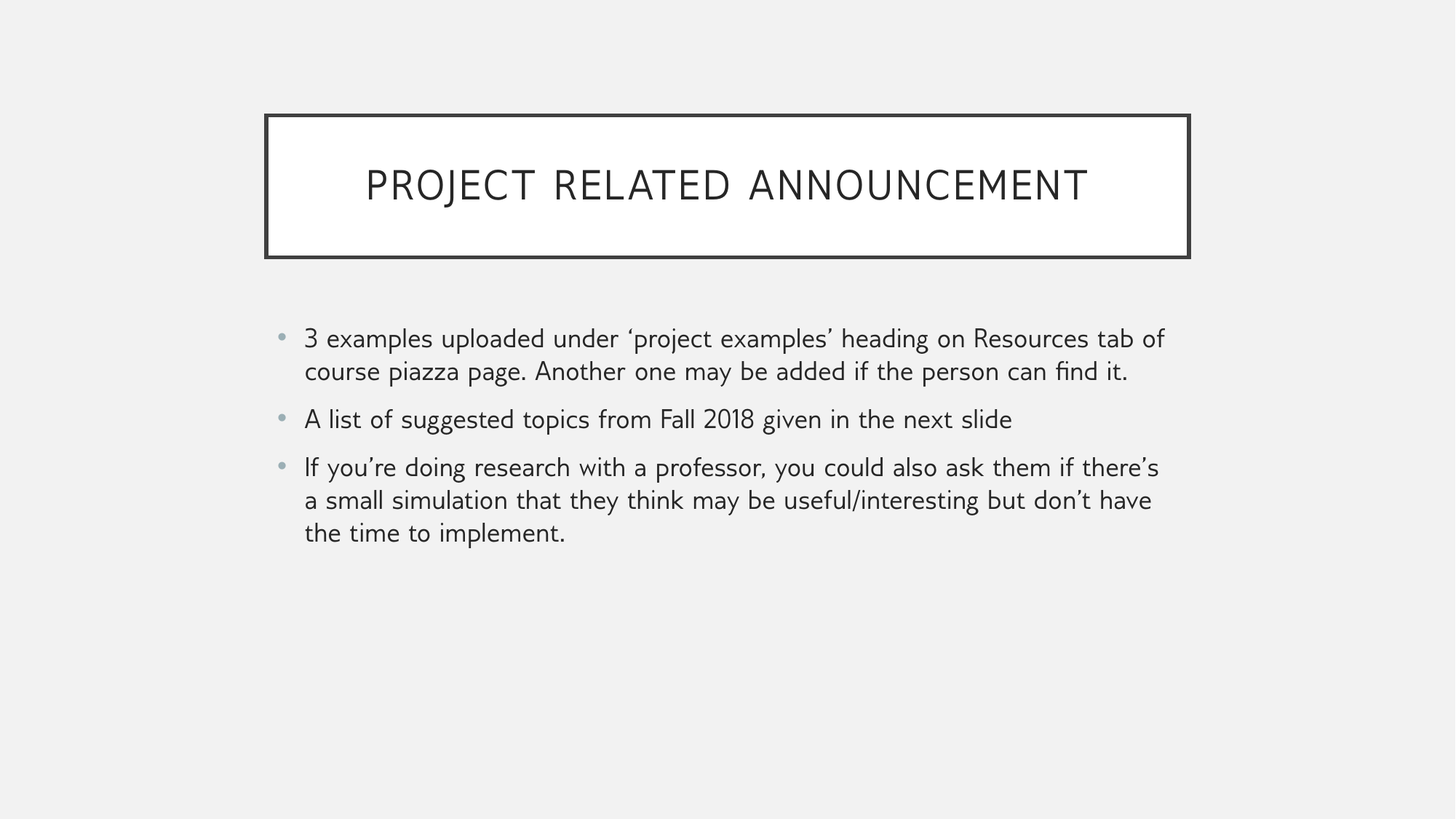

# Project related announcement
3 examples uploaded under ‘project examples’ heading on Resources tab of course piazza page. Another one may be added if the person can find it.
A list of suggested topics from Fall 2018 given in the next slide
If you’re doing research with a professor, you could also ask them if there’s a small simulation that they think may be useful/interesting but don’t have the time to implement.